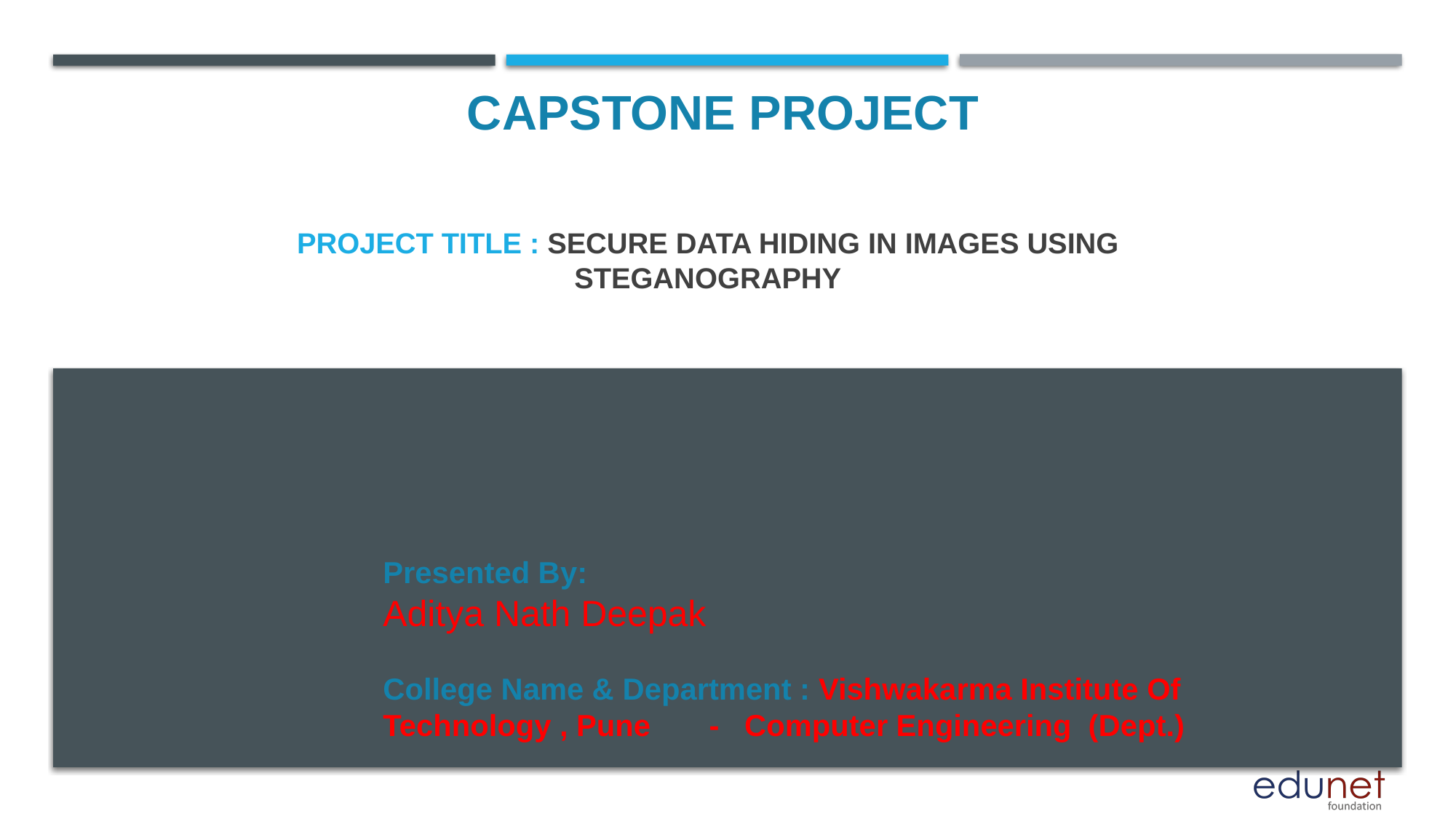

CAPSTONE PROJECT
# PROJECT TITLE : Secure Data Hiding in Images Using Steganography
Presented By:
Aditya Nath Deepak

College Name & Department : Vishwakarma Institute Of Technology , Pune       -   Computer Engineering  (Dept.)